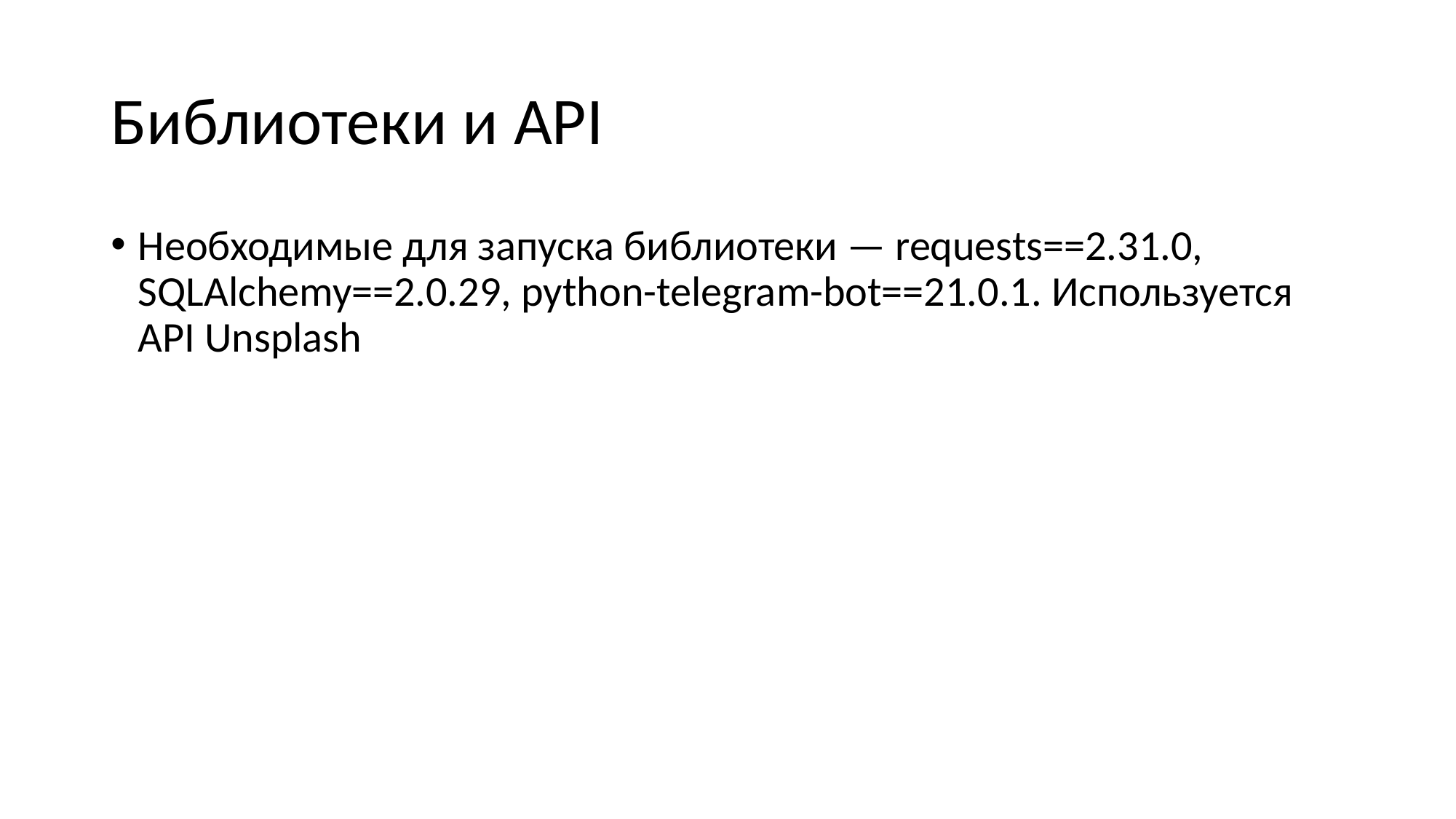

# Библиотеки и API
Необходимые для запуска библиотеки — requests==2.31.0, SQLAlchemy==2.0.29, python-telegram-bot==21.0.1. Используется API Unsplash